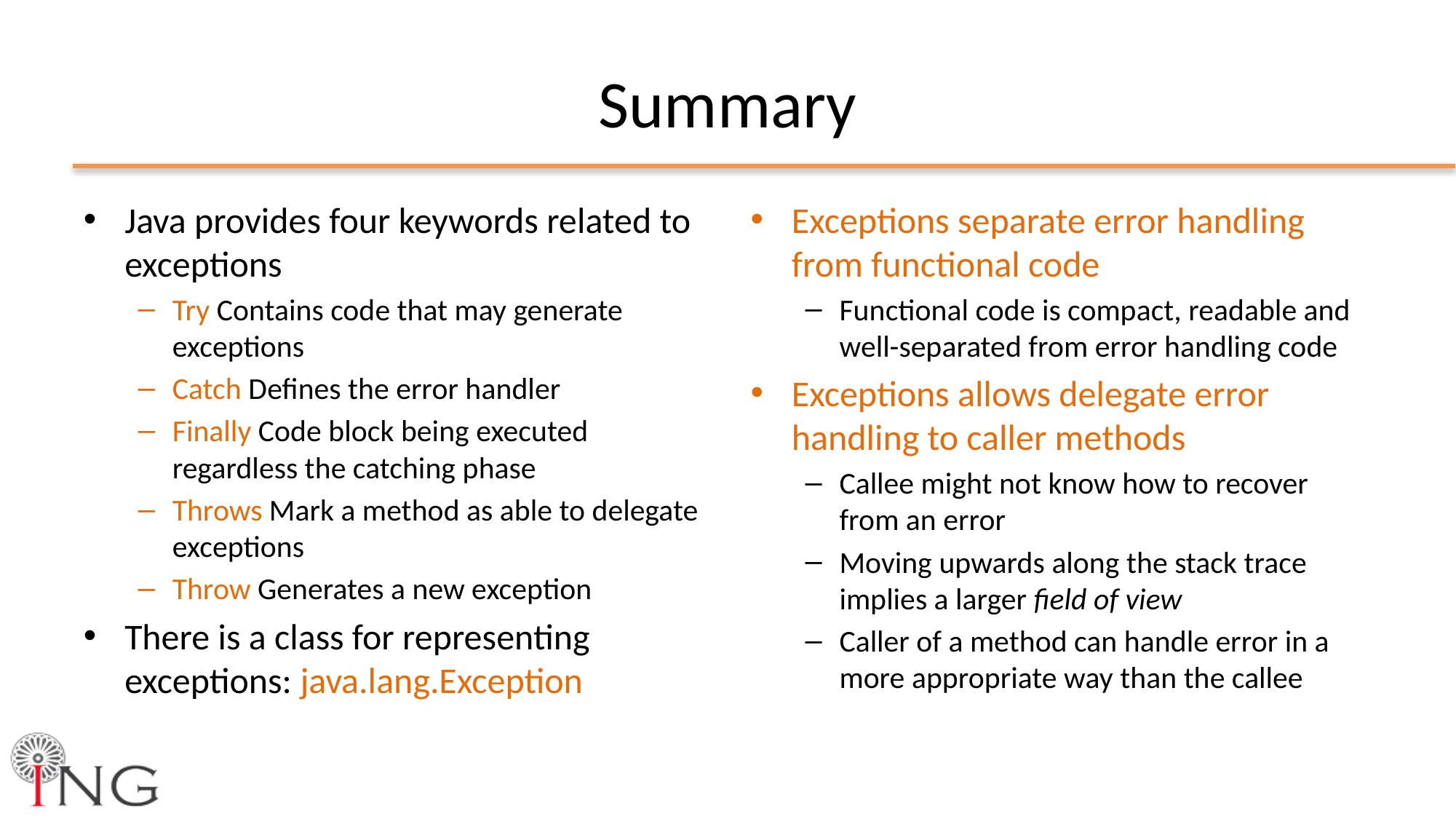

# Summary
Java provides four keywords related to exceptions
Try Contains code that may generate exceptions
Catch Defines the error handler
Finally Code block being executed regardless the catching phase
Throws Mark a method as able to delegate exceptions
Throw Generates a new exception
There is a class for representing exceptions: java.lang.Exception

Exceptions separate error handling from functional code
Functional code is compact, readable and well-separated from error handling code
Exceptions allows delegate error handling to caller methods
Callee might not know how to recover from an error
Moving upwards along the stack trace implies a larger field of view
Caller of a method can handle error in a more appropriate way than the callee